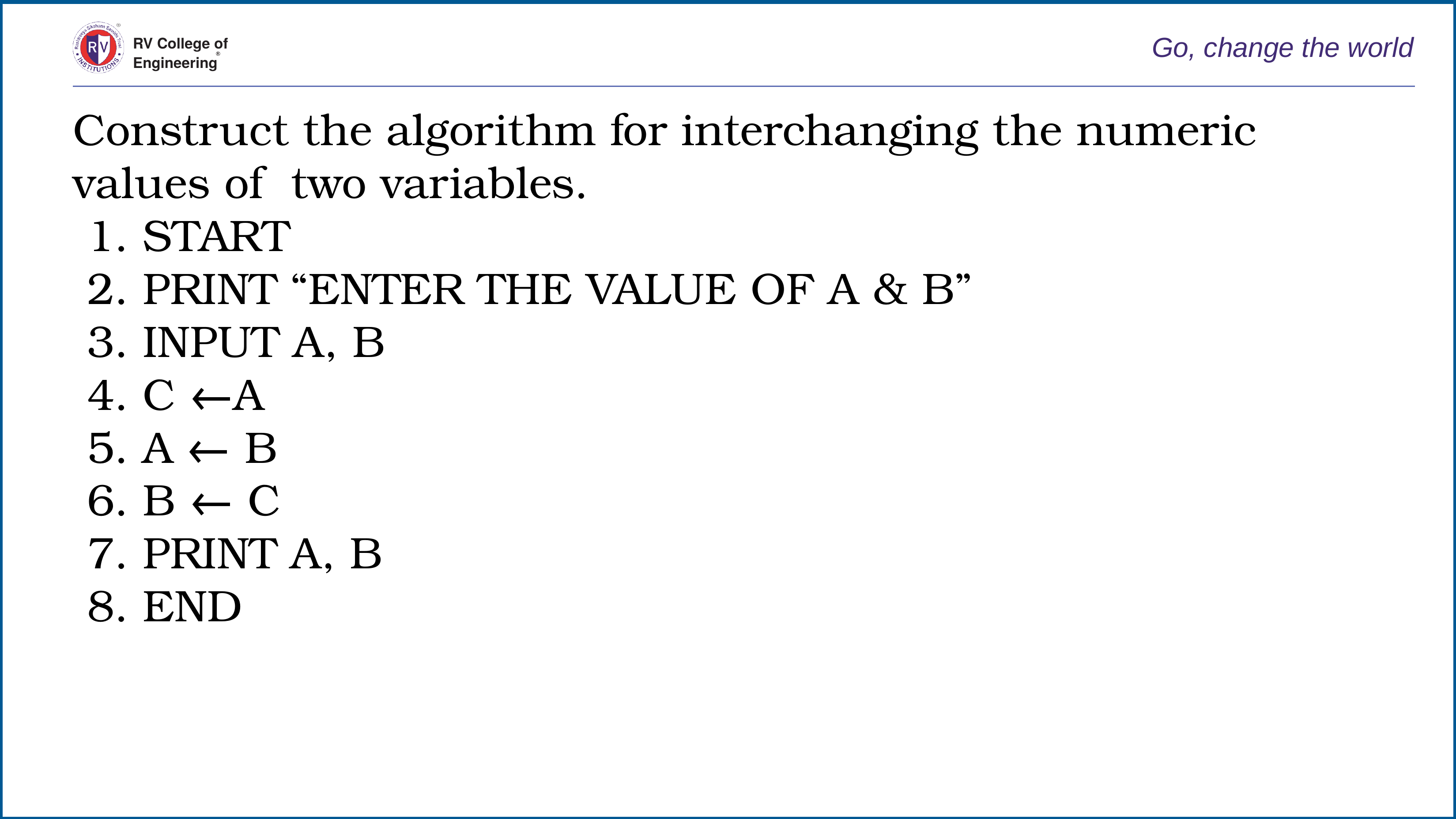

# Go, change the world
RV College of
Engineering

Construct the algorithm for interchanging the numeric values of  two variables.
 1. START
 2. PRINT “ENTER THE VALUE OF A & B”
 3. INPUT A, B
 4. C ←A
 5. A ← B
 6. B ← C
 7. PRINT A, B
 8. END